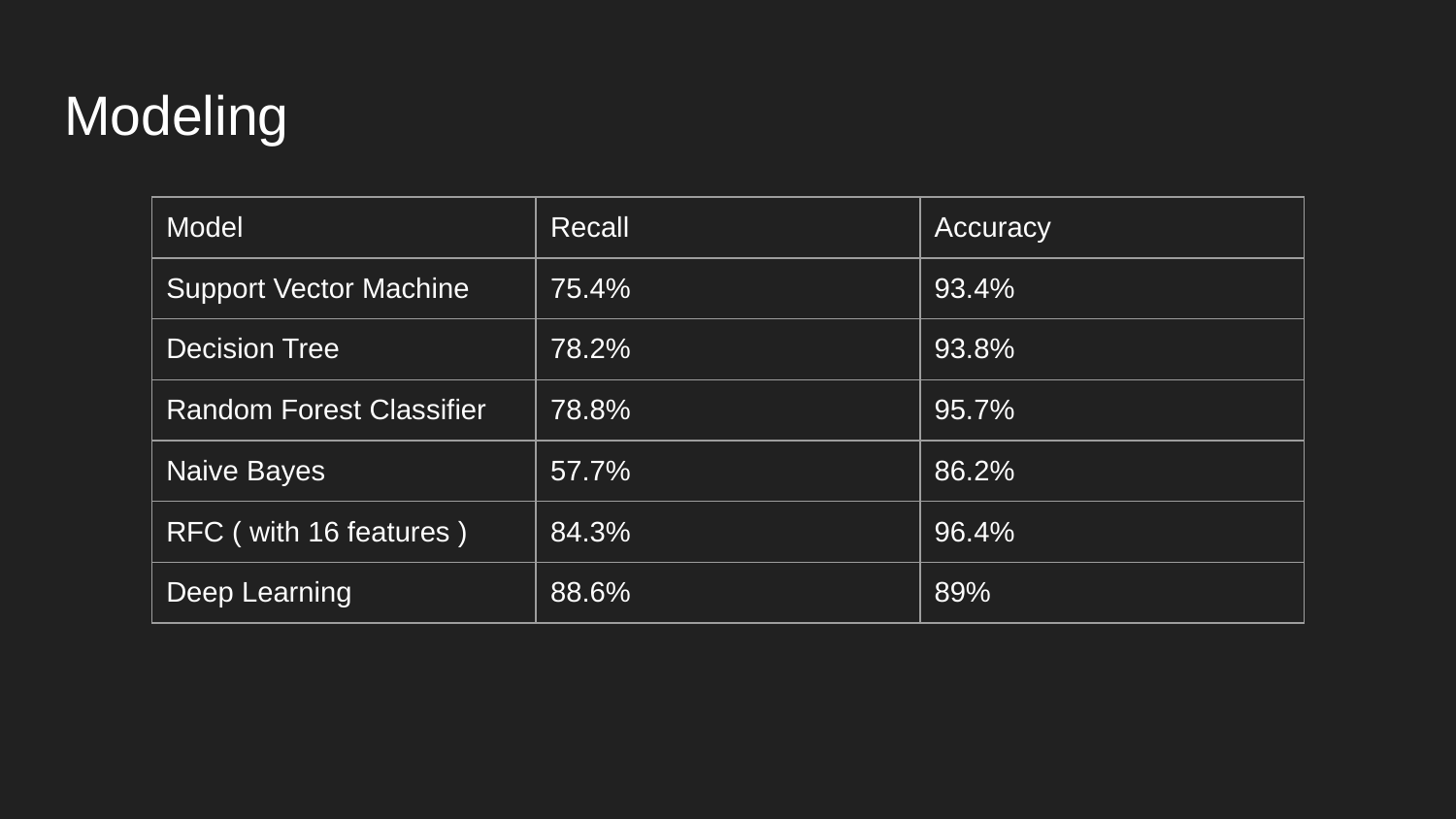

# Modeling
| Model | Recall | Accuracy |
| --- | --- | --- |
| Support Vector Machine | 75.4% | 93.4% |
| Decision Tree | 78.2% | 93.8% |
| Random Forest Classifier | 78.8% | 95.7% |
| Naive Bayes | 57.7% | 86.2% |
| RFC ( with 16 features ) | 84.3% | 96.4% |
| Deep Learning | 88.6% | 89% |